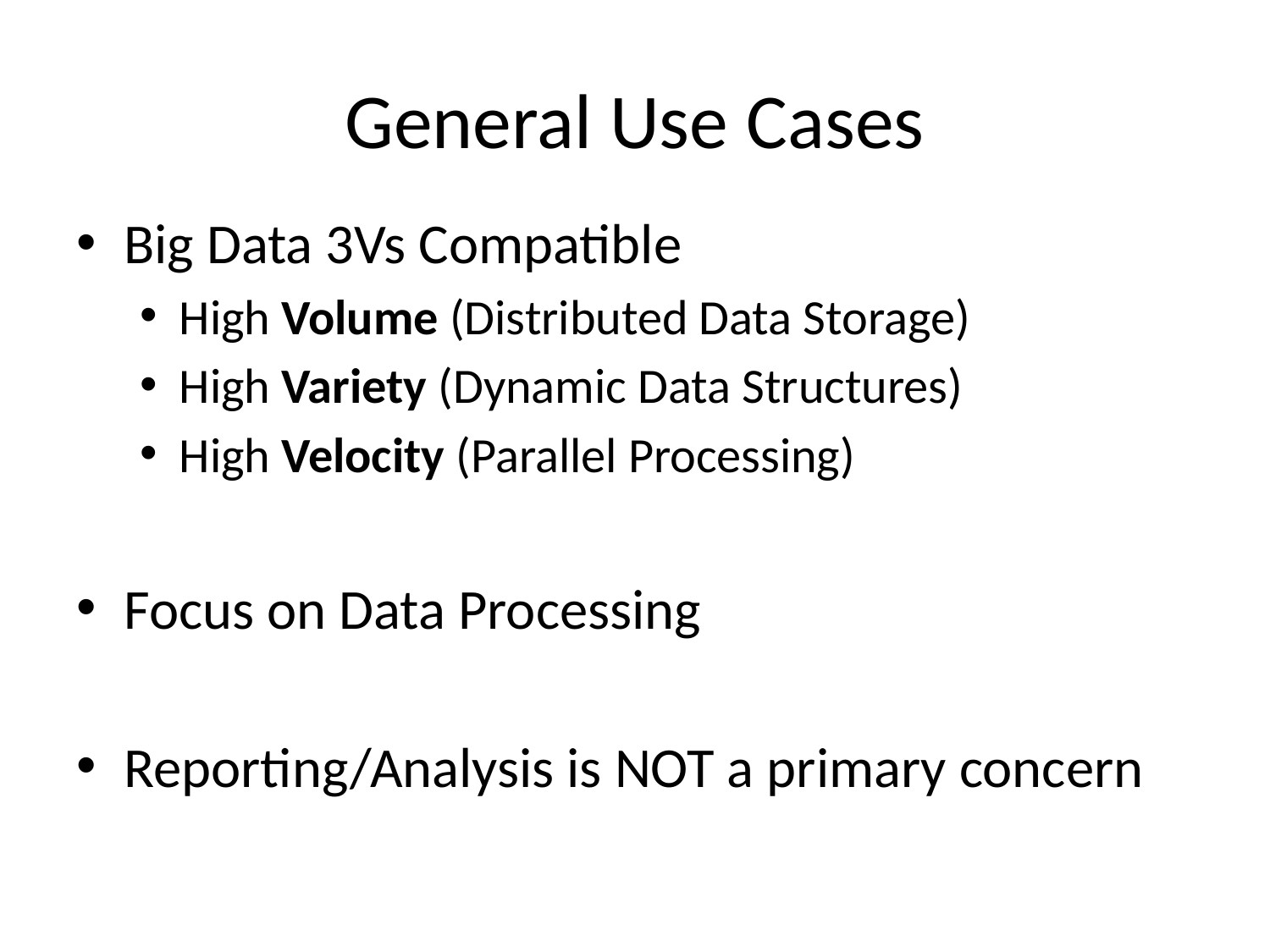

# General Use Cases
Big Data 3Vs Compatible
High Volume (Distributed Data Storage)
High Variety (Dynamic Data Structures)
High Velocity (Parallel Processing)

Focus on Data Processing

Reporting/Analysis is NOT a primary concern